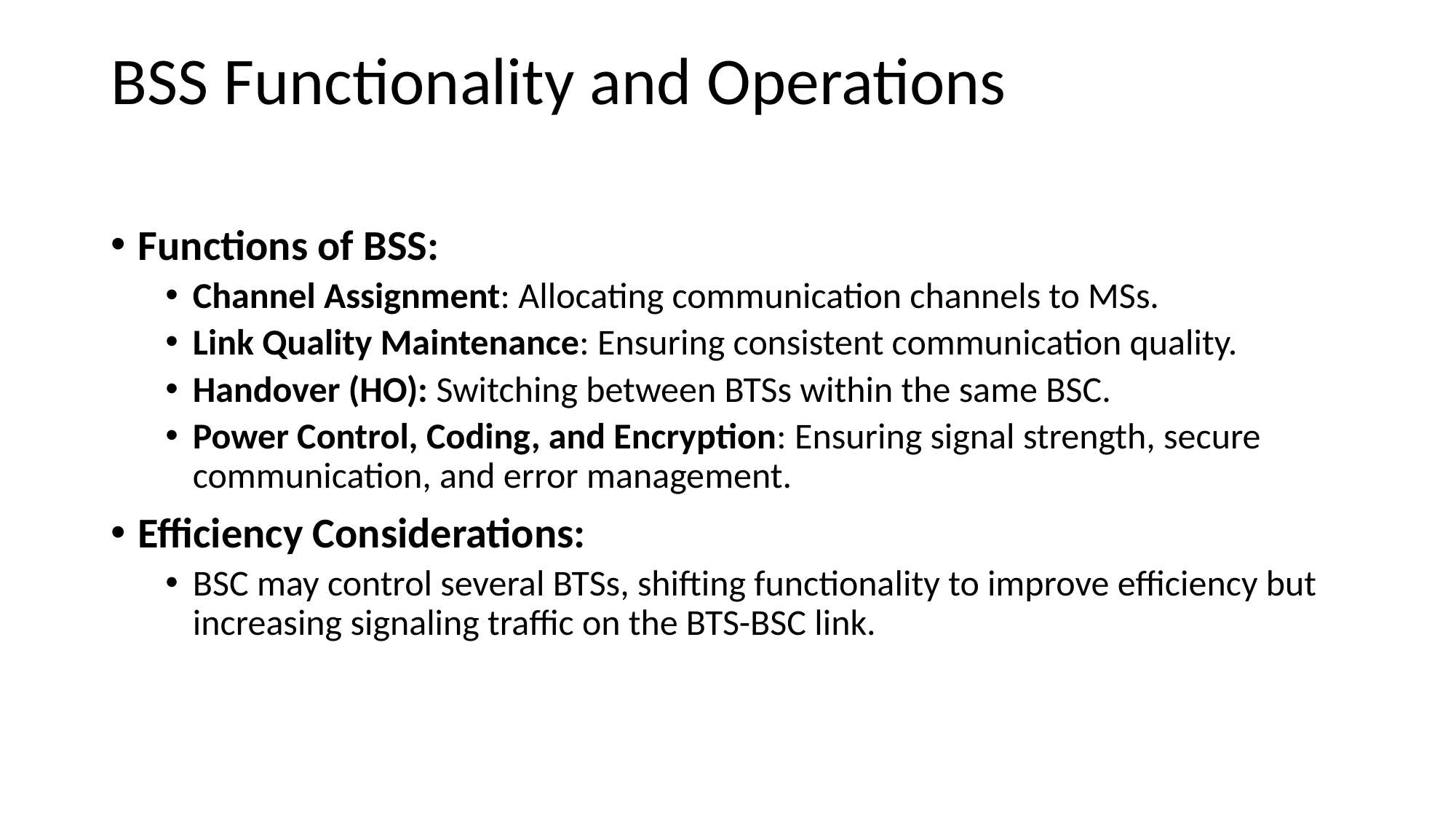

# BSS Functionality and Operations
Functions of BSS:
Channel Assignment: Allocating communication channels to MSs.
Link Quality Maintenance: Ensuring consistent communication quality.
Handover (HO): Switching between BTSs within the same BSC.
Power Control, Coding, and Encryption: Ensuring signal strength, secure communication, and error management.
Efficiency Considerations:
BSC may control several BTSs, shifting functionality to improve efficiency but increasing signaling traffic on the BTS-BSC link.